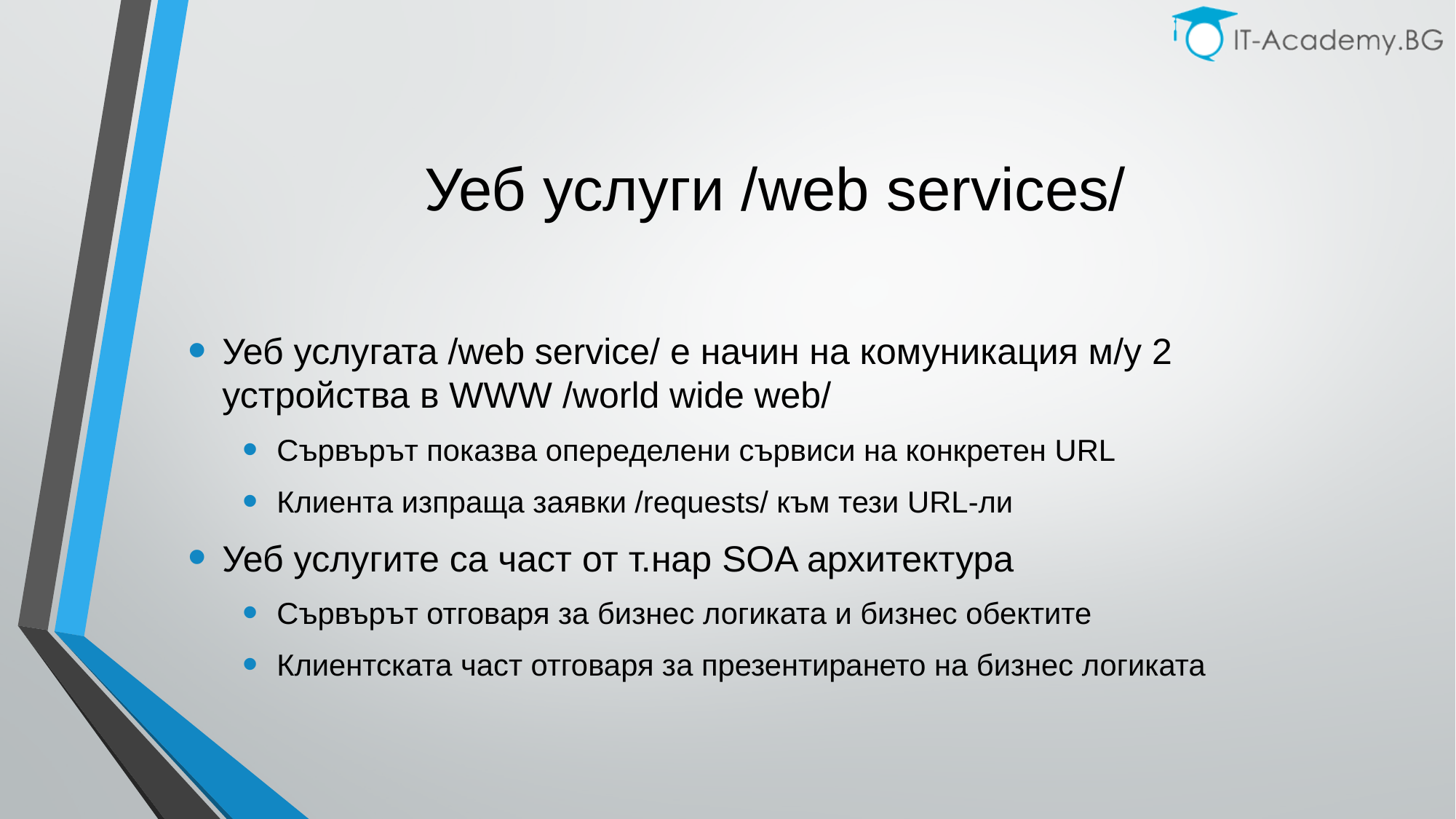

# Уеб услуги /web services/
Уеб услугата /web service/ е начин на комуникация м/у 2 устройства в WWW /world wide web/
Сървърът показва опеределени сървиси на конкретен URL
Клиента изпраща заявки /requests/ към тези URL-ли
Уеб услугите са част от т.нар SOA архитектура
Сървърът отговаря за бизнес логиката и бизнес обектите
Клиентската част отговаря за презентирането на бизнес логиката